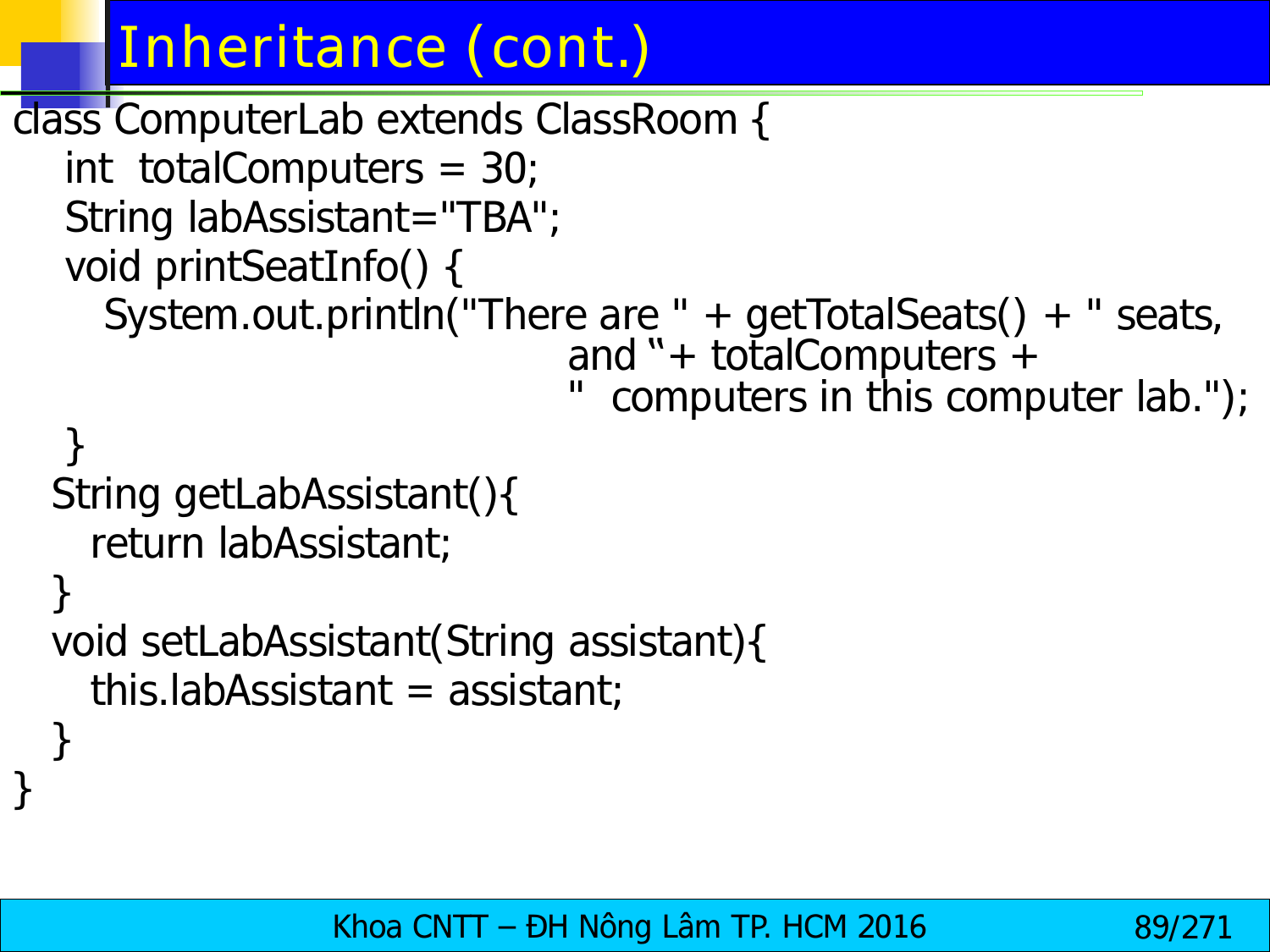

# Inheritance (cont.)
class ComputerLab extends ClassRoom {
    int  totalComputers = 30;
    String labAssistant="TBA";
    void printSeatInfo() {
       System.out.println("There are " + getTotalSeats() + " seats, 				and “+ totalComputers +
				"  computers in this computer lab.");
    }
   String getLabAssistant(){
      return labAssistant;
   }
   void setLabAssistant(String assistant){
      this.labAssistant = assistant;
   }
}